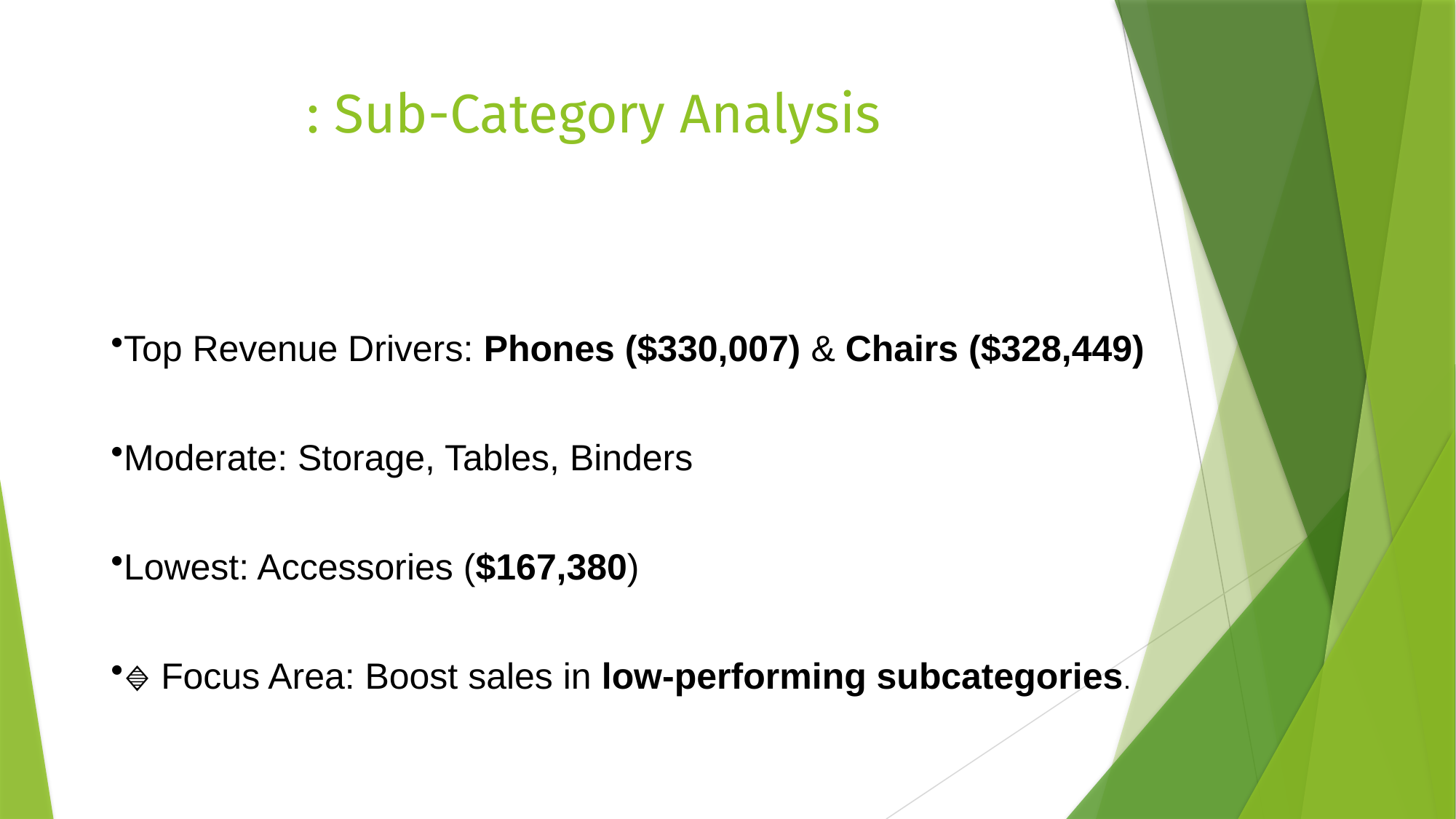

# : Sub-Category Analysis
Top Revenue Drivers: Phones ($330,007) & Chairs ($328,449)
Moderate: Storage, Tables, Binders
Lowest: Accessories ($167,380)
🔹 Focus Area: Boost sales in low-performing subcategories.